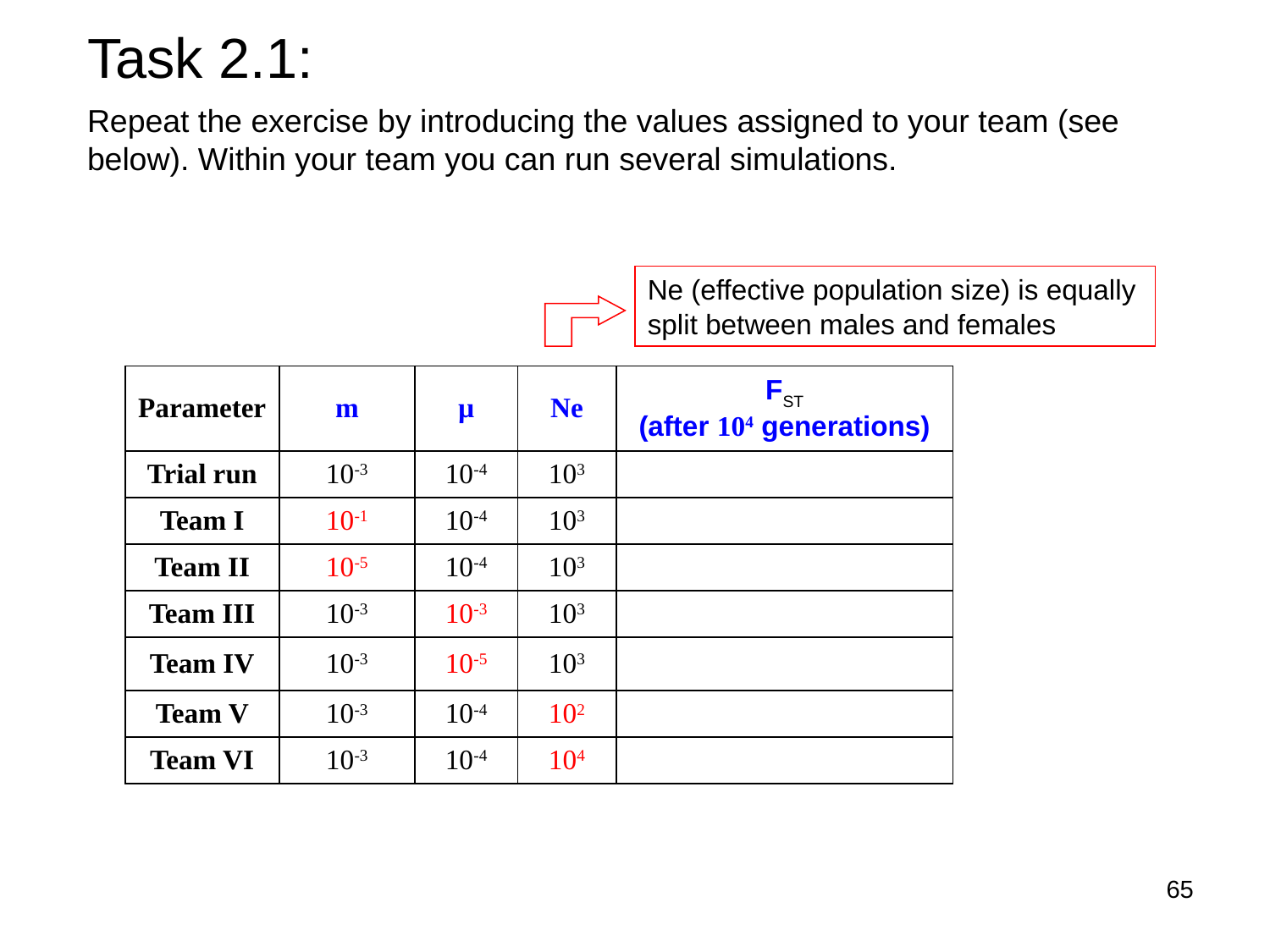

Task 2.1:
Repeat the exercise by introducing the values assigned to your team (see below). Within your team you can run several simulations.
Ne (effective population size) is equally split between males and females

| Parameter | m | µ | Ne | FST (after 104 generations) |
| --- | --- | --- | --- | --- |
| Trial run | 10-3 | 10-4 | 103 |  |
| Team I | 10-1 | 10-4 | 103 |  |
| Team II | 10-5 | 10-4 | 103 |  |
| Team III | 10-3 | 10-3 | 103 |  |
| Team IV | 10-3 | 10-5 | 103 |  |
| Team V | 10-3 | 10-4 | 102 |  |
| Team VI | 10-3 | 10-4 | 104 |  |
65